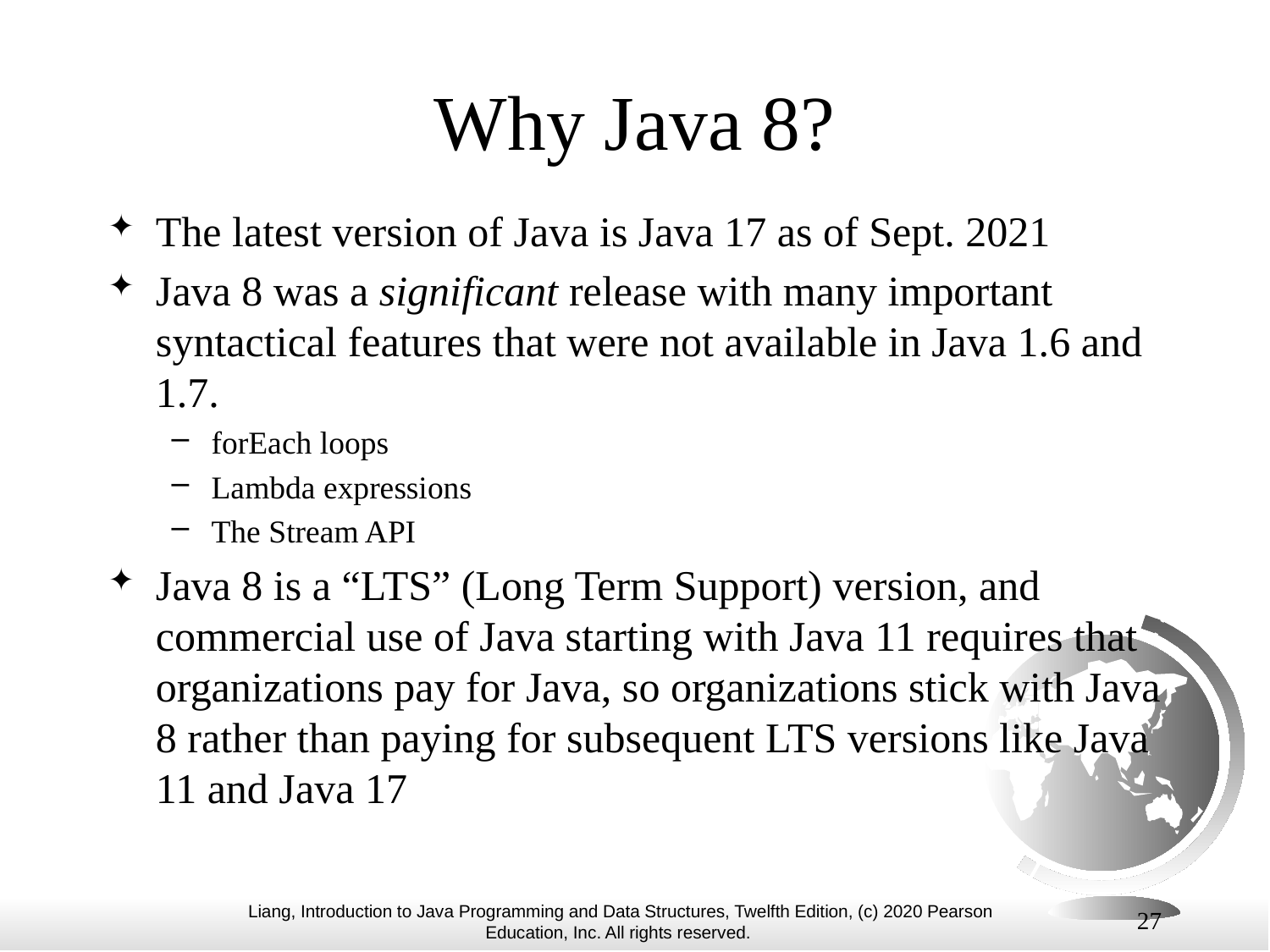

# Why Java 8?
The latest version of Java is Java 17 as of Sept. 2021
Java 8 was a significant release with many important syntactical features that were not available in Java 1.6 and 1.7.
forEach loops
Lambda expressions
The Stream API
Java 8 is a “LTS” (Long Term Support) version, and commercial use of Java starting with Java 11 requires that organizations pay for Java, so organizations stick with Java 8 rather than paying for subsequent LTS versions like Java 11 and Java 17
27